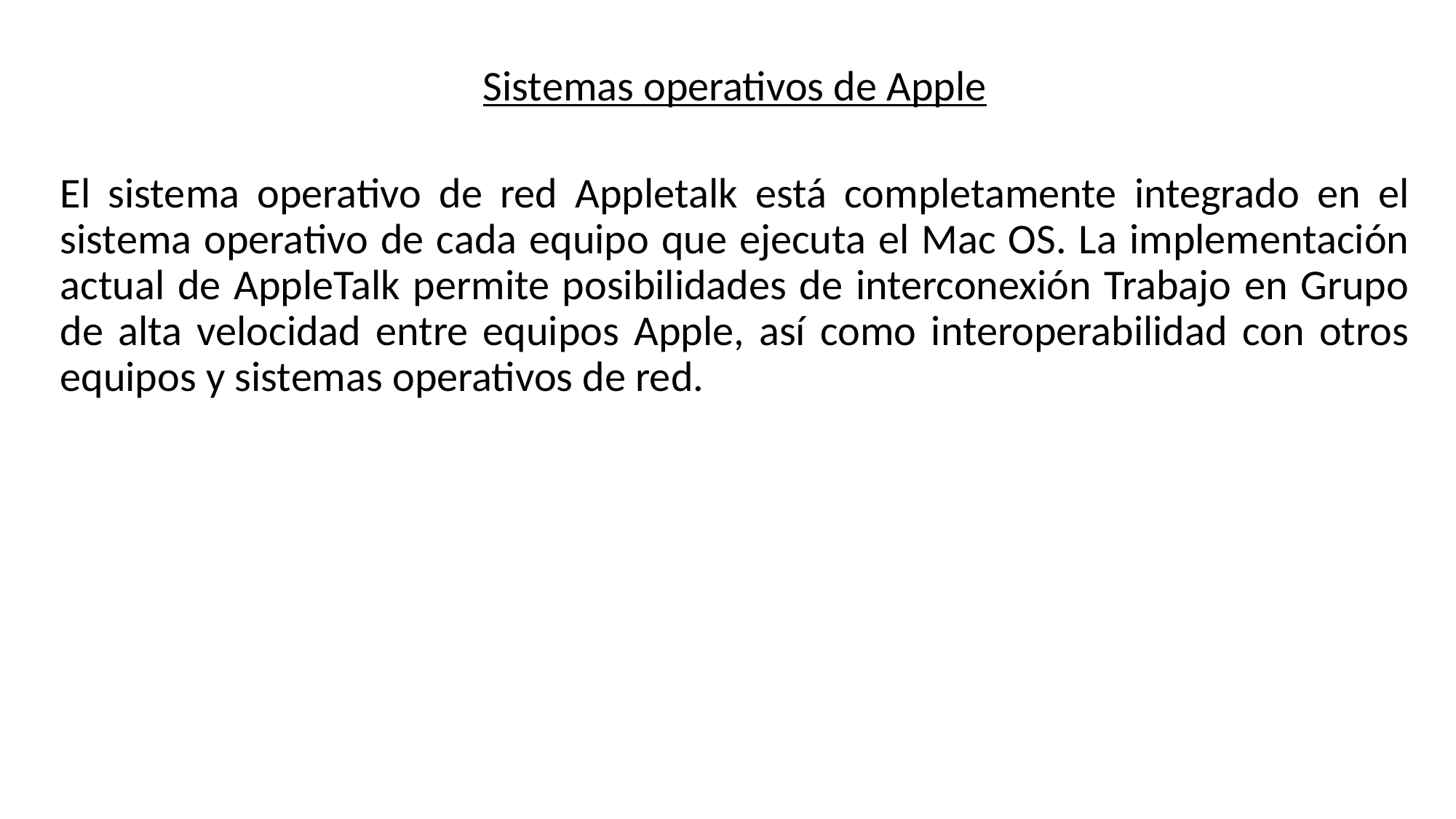

Sistemas operativos de Apple
El sistema operativo de red Appletalk está completamente integrado en el sistema operativo de cada equipo que ejecuta el Mac OS. La implementación actual de AppleTalk permite posibilidades de interconexión Trabajo en Grupo de alta velocidad entre equipos Apple, así como interoperabilidad con otros equipos y sistemas operativos de red.